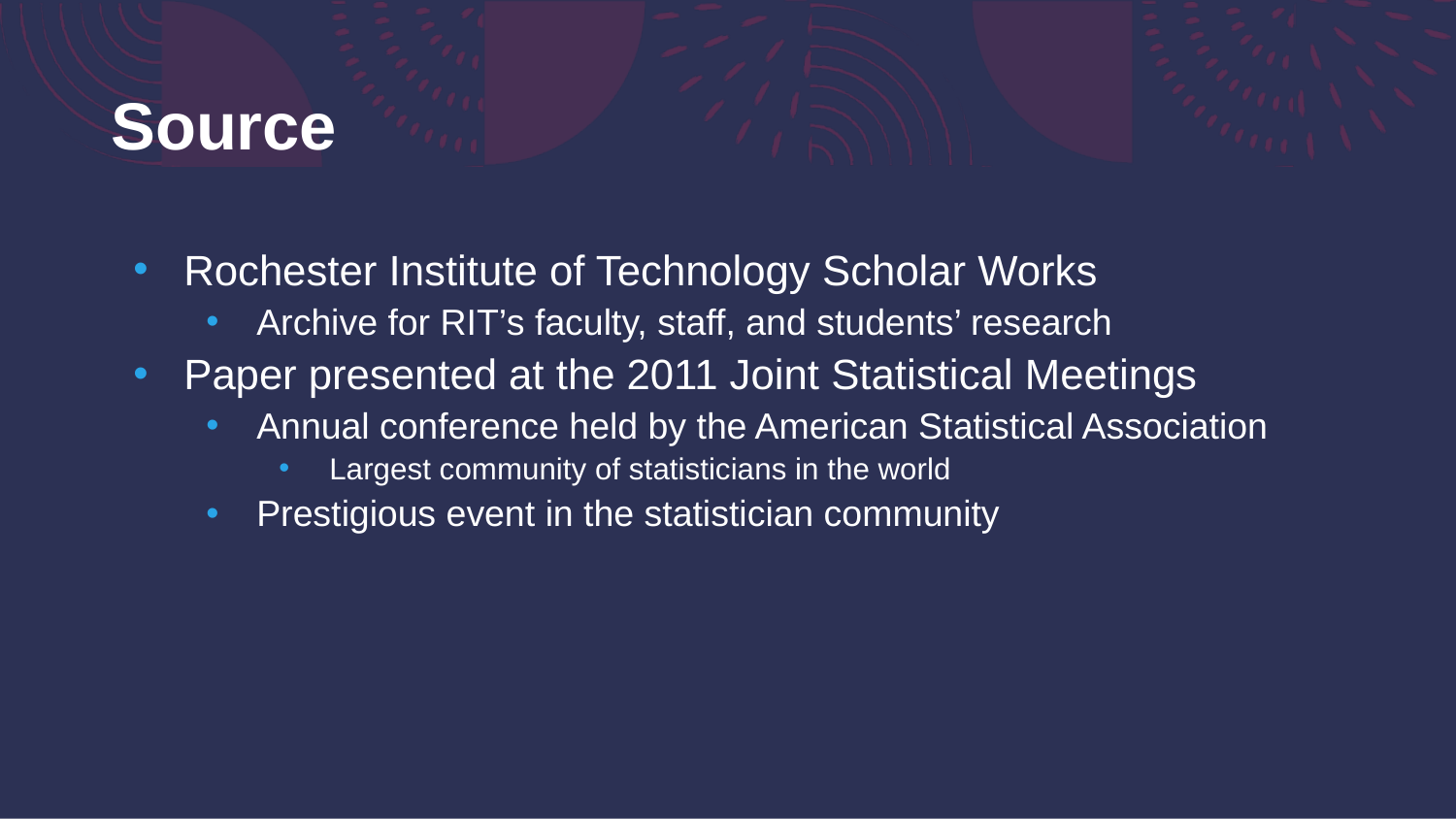

# Source
Rochester Institute of Technology Scholar Works
Archive for RIT’s faculty, staff, and students’ research
Paper presented at the 2011 Joint Statistical Meetings
Annual conference held by the American Statistical Association
Largest community of statisticians in the world
Prestigious event in the statistician community